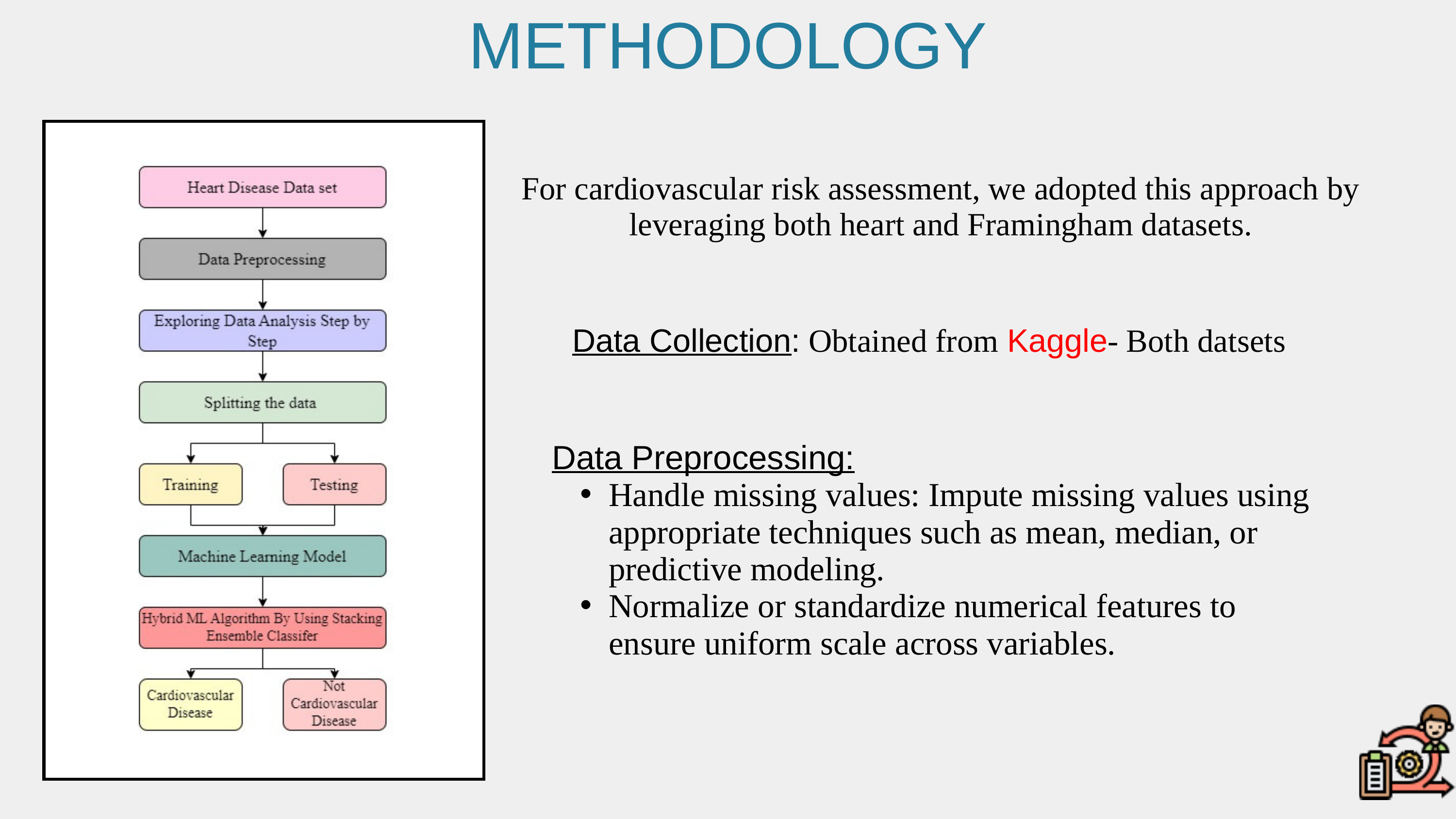

METHODOLOGY

For cardiovascular risk assessment, we adopted this approach by leveraging both heart and Framingham datasets.
Data Collection: Obtained from Kaggle- Both datsets
Data Preprocessing:
Handle missing values: Impute missing values using appropriate techniques such as mean, median, or predictive modeling.
Normalize or standardize numerical features to ensure uniform scale across variables.